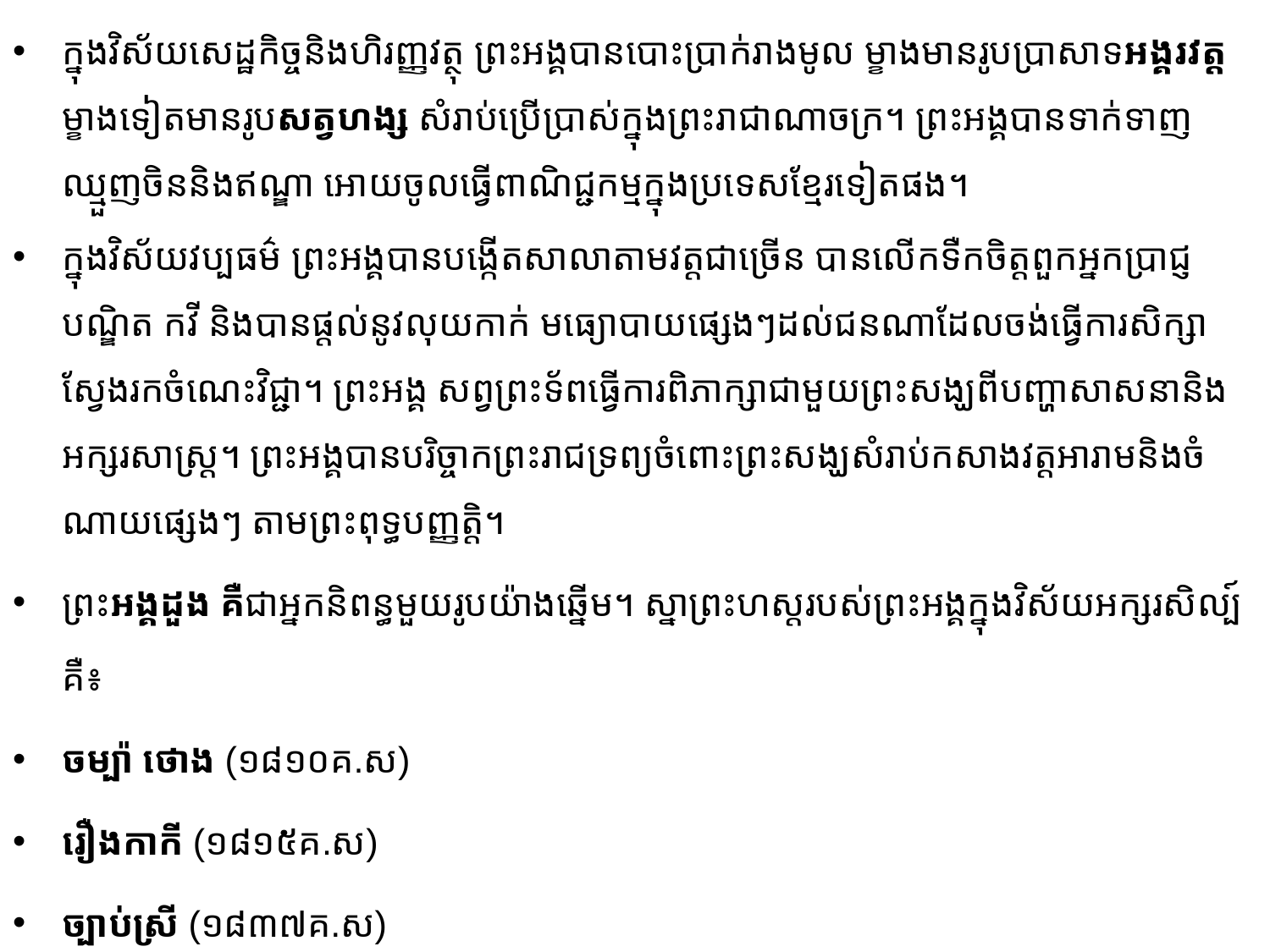

ក្នុងវិស័យសេដ្ឋកិច្ចនិងហិរញ្ញវត្ថុ ព្រះអង្គបានបោះប្រាក់រាងមូល ម្ខាងមានរូបប្រាសាទអង្គរវត្ត ម្ខាង​ទៀត​មាន​រូបសត្វហង្ស សំរាប់ប្រើប្រាស់ក្នុងព្រះរាជាណាចក្រ។ ព្រះអង្គបានទាក់ទាញឈ្មួញចិននិងឥណ្ឌា អោយចូល​ធ្វើពាណិជ្ជកម្មក្នុងប្រទេសខ្មែរទៀតផង។
ក្នុងវិស័យវប្បធម៌ ព្រះអង្គបានបង្កើតសាលាតាមវត្តជាច្រើន បានលើកទឺកចិត្តពួកអ្នកប្រាជ្ញ បណ្ឌិត កវី និងបានផ្តល់នូវលុយកាក់ មធ្យោបាយផ្សេងៗដល់ជនណាដែលចង់ធ្វើការសិក្សាស្វែងរកចំណេះវិជ្ជា។ ព្រះអង្គ​ សព្វ​ព្រះទ័ពធ្វើការពិភាក្សាជាមួយព្រះសង្ឃពីបញ្ហាសាសនានិងអក្សរសាស្ត្រ។ ព្រះអង្គបានបរិច្ចាក​ព្រះរាជទ្រព្យ​ចំពោះព្រះសង្ឃសំរាប់កសាងវត្តអារាមនិងចំណាយផ្សេងៗ តាមព្រះពុទ្ធបញ្ញត្តិ។
ព្រះអង្គដួង គឺជាអ្នកនិពន្ធមួយរូបយ៉ាងឆ្នើម។ ស្នាព្រះហស្តរបស់ព្រះអង្គក្នុងវិស័យអក្សរសិល្ប៍គឺ៖
ចម្ប៉ា ថោង (១៨១០គ.ស)
រឿងកាកី (១៨១៥គ.ស)
ច្បាប់ស្រី (១៨៣៧គ.ស)